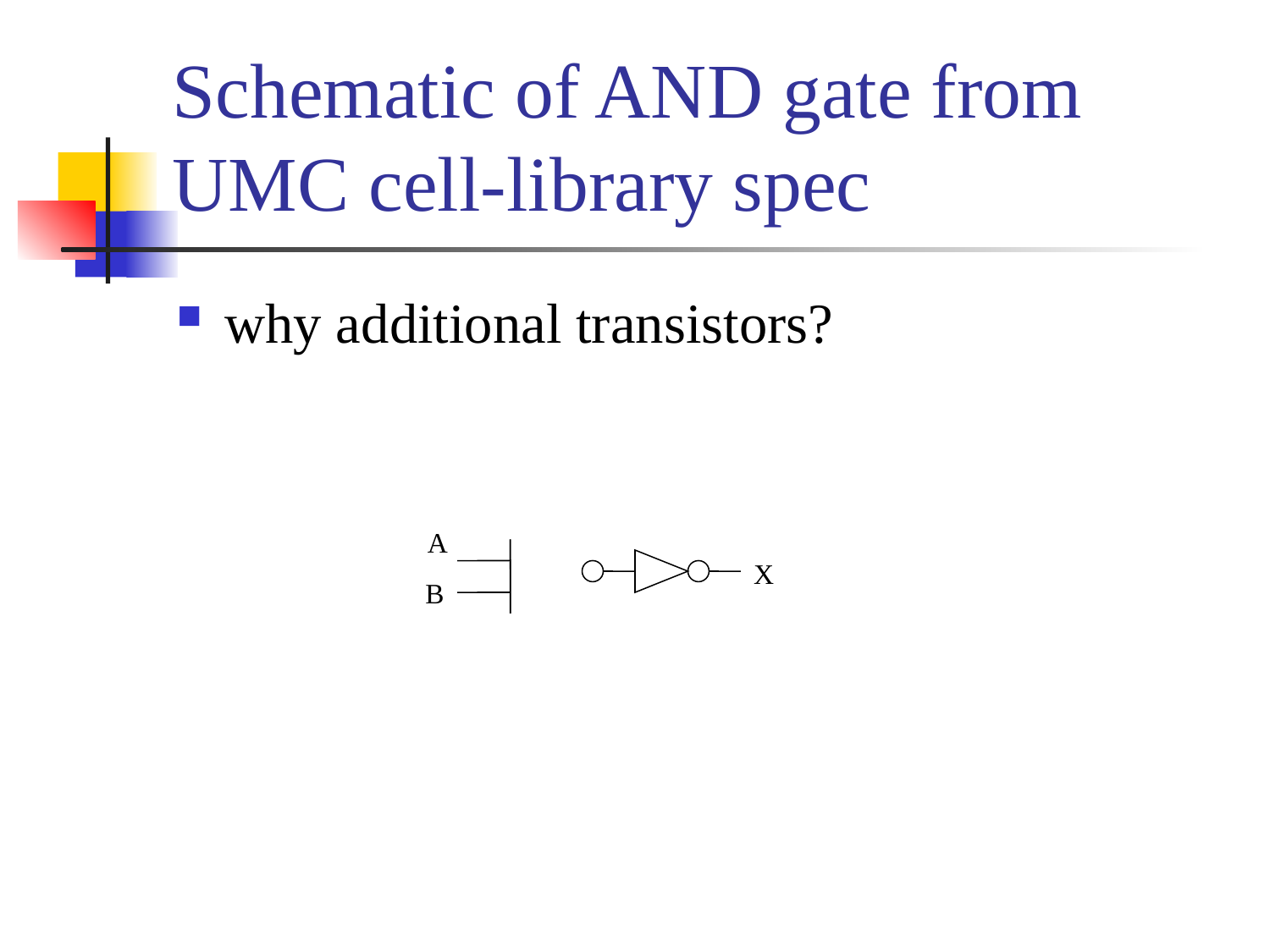

# Schematic of AND gate from UMC cell-library spec
why additional transistors?
A

X

B